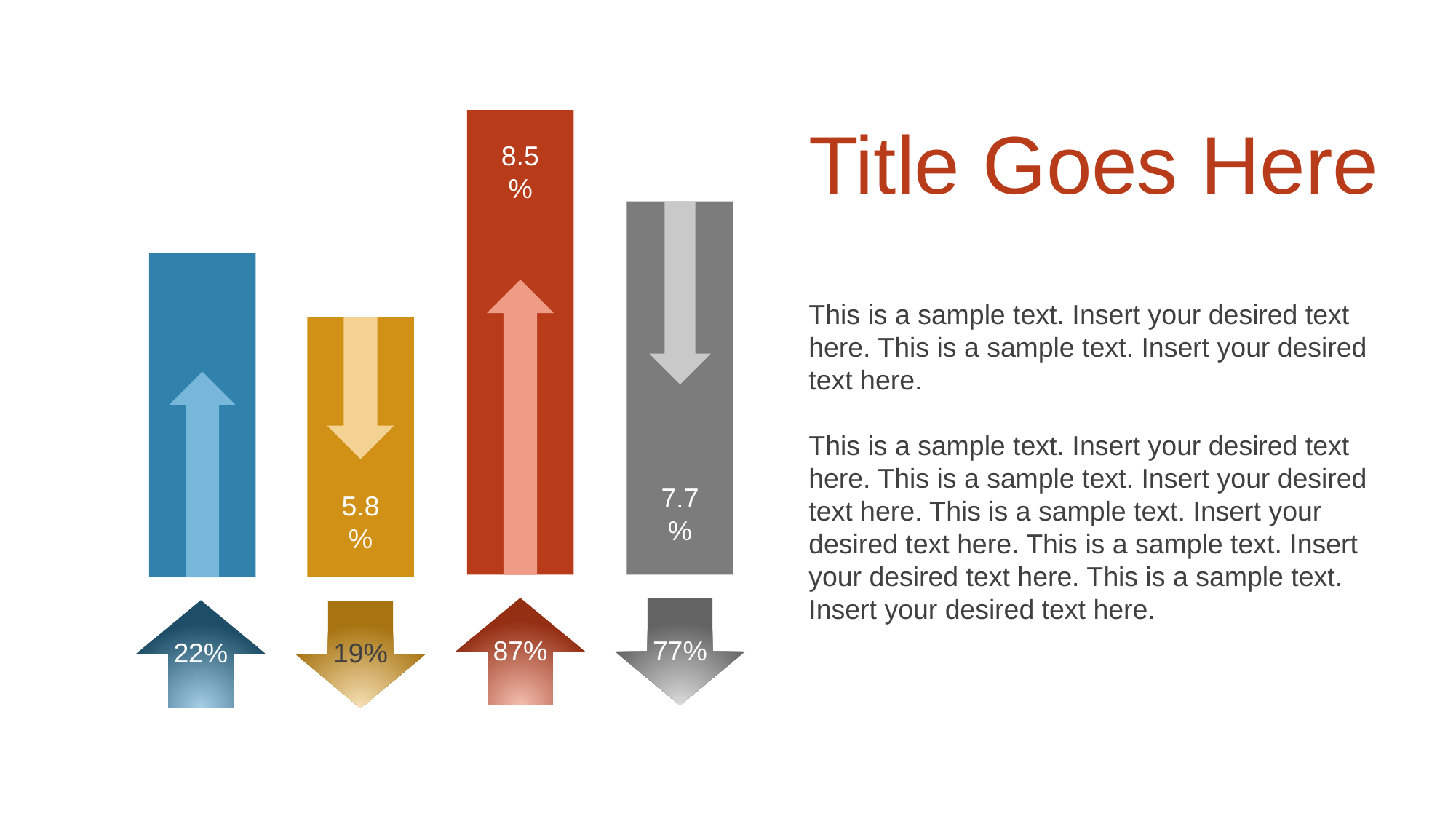

8.5%

87%
Title Goes Here

7.7%

77%

22%
6.3%
This is a sample text. Insert your desired text here. This is a sample text. Insert your desired text here.

This is a sample text. Insert your desired text here. This is a sample text. Insert your desired text here. This is a sample text. Insert your desired text here. This is a sample text. Insert your desired text here. This is a sample text. Insert your desired text here.

5.8%

19%